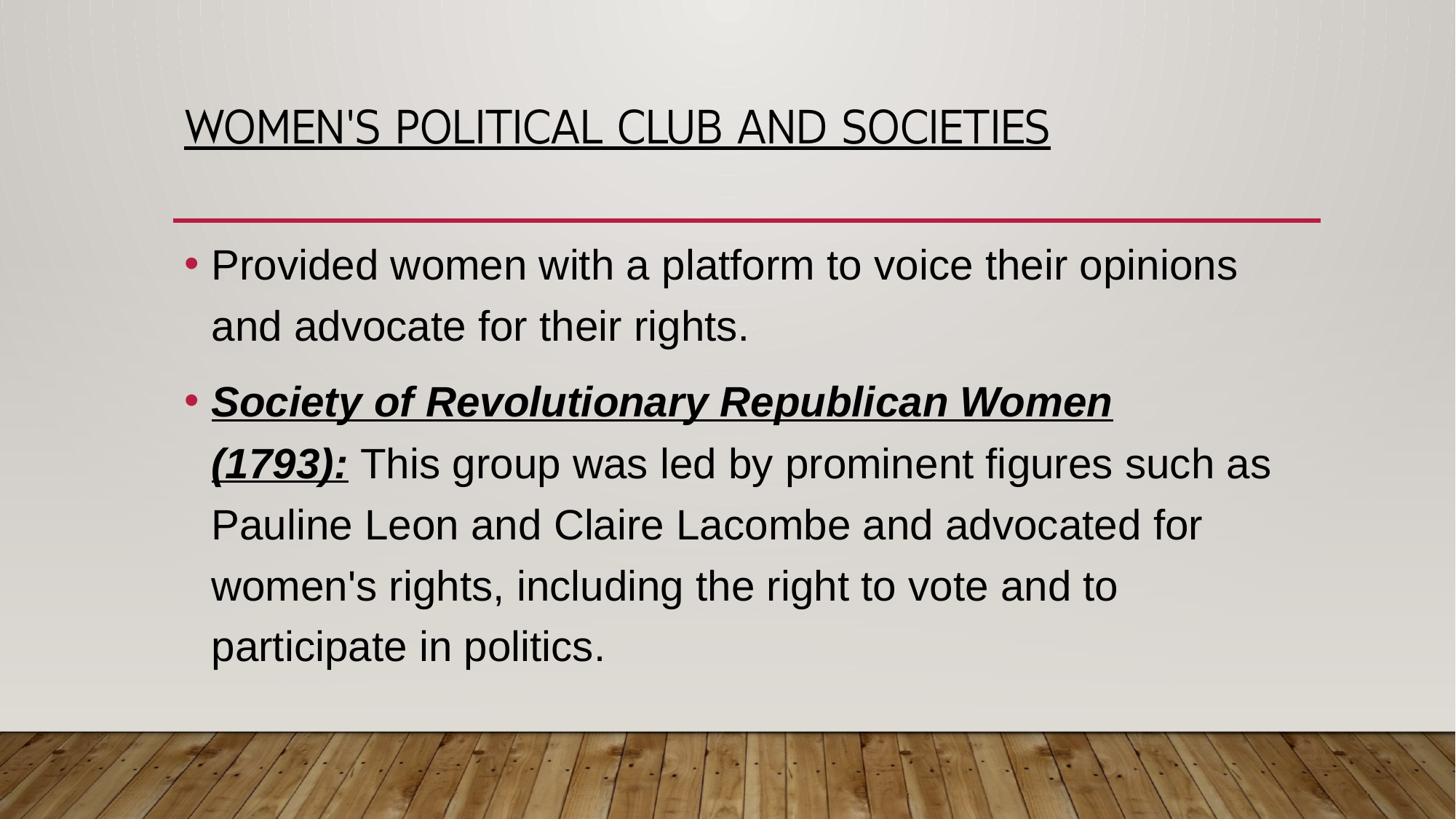

# Women's political club and societies
Provided women with a platform to voice their opinions and advocate for their rights.
Society of Revolutionary Republican Women (1793): This group was led by prominent figures such as Pauline Leon and Claire Lacombe and advocated for women's rights, including the right to vote and to participate in politics.